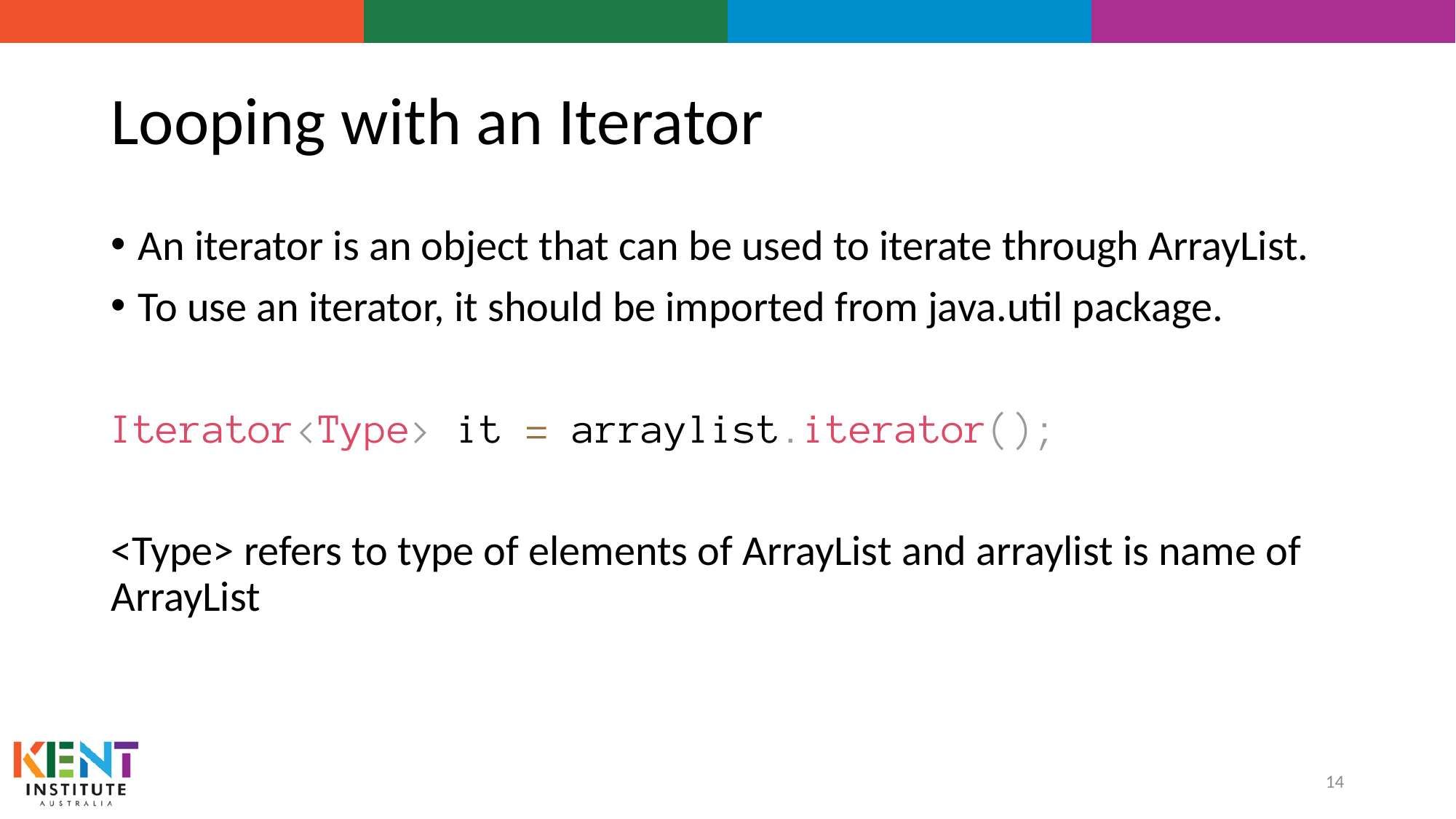

# Looping with an Iterator
An iterator is an object that can be used to iterate through ArrayList.
To use an iterator, it should be imported from java.util package.

Iterator<Type> it = arraylist.iterator();

<Type> refers to type of elements of ArrayList and arraylist is name of ArrayList
14